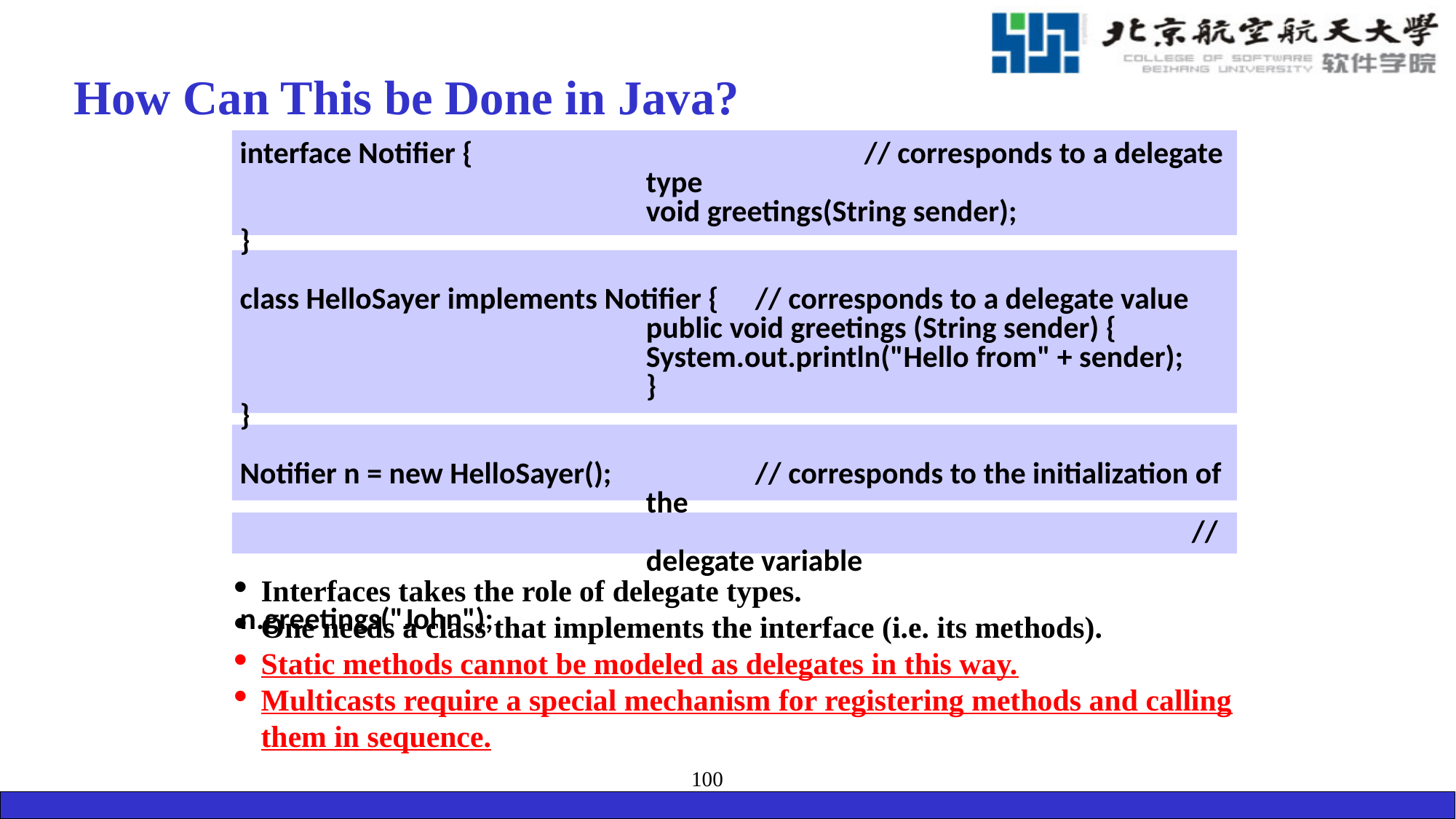

# How Can This be Done in Java?

interface Notifier {		  	// corresponds to a delegate type
	void greetings(String sender);
}

class HelloSayer implements Notifier {	// corresponds to a delegate value
	public void greetings (String sender) {
	System.out.println("Hello from" + sender);
	}
}

Notifier n = new HelloSayer();	  	// corresponds to the initialization of the
						// delegate variable

n.greetings("John");

Interfaces takes the role of delegate types.
One needs a class that implements the interface (i.e. its methods).
Static methods cannot be modeled as delegates in this way.
Multicasts require a special mechanism for registering methods and calling them in sequence.
100